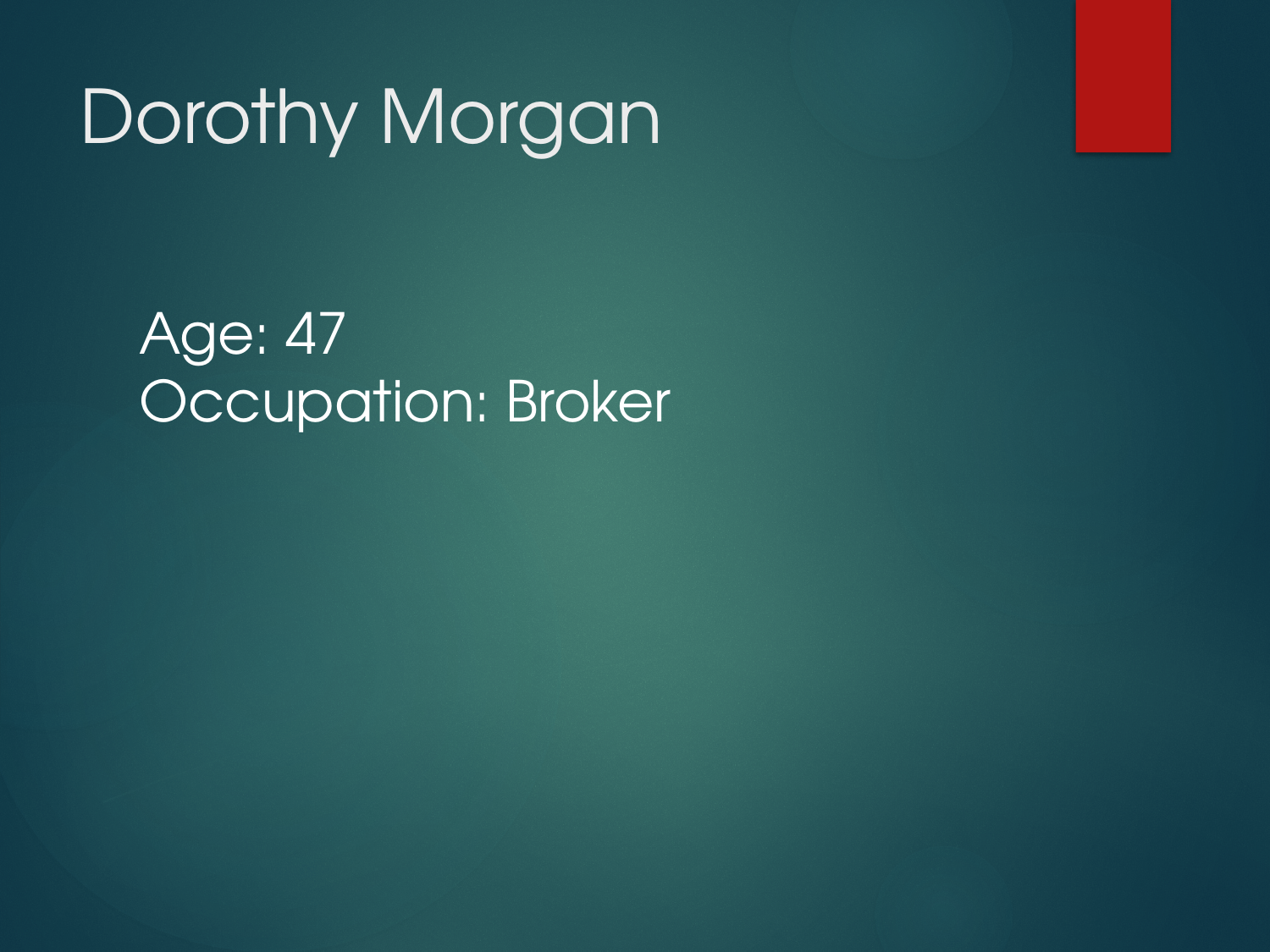

# Dorothy Morgan

Age: 47
Occupation: Broker